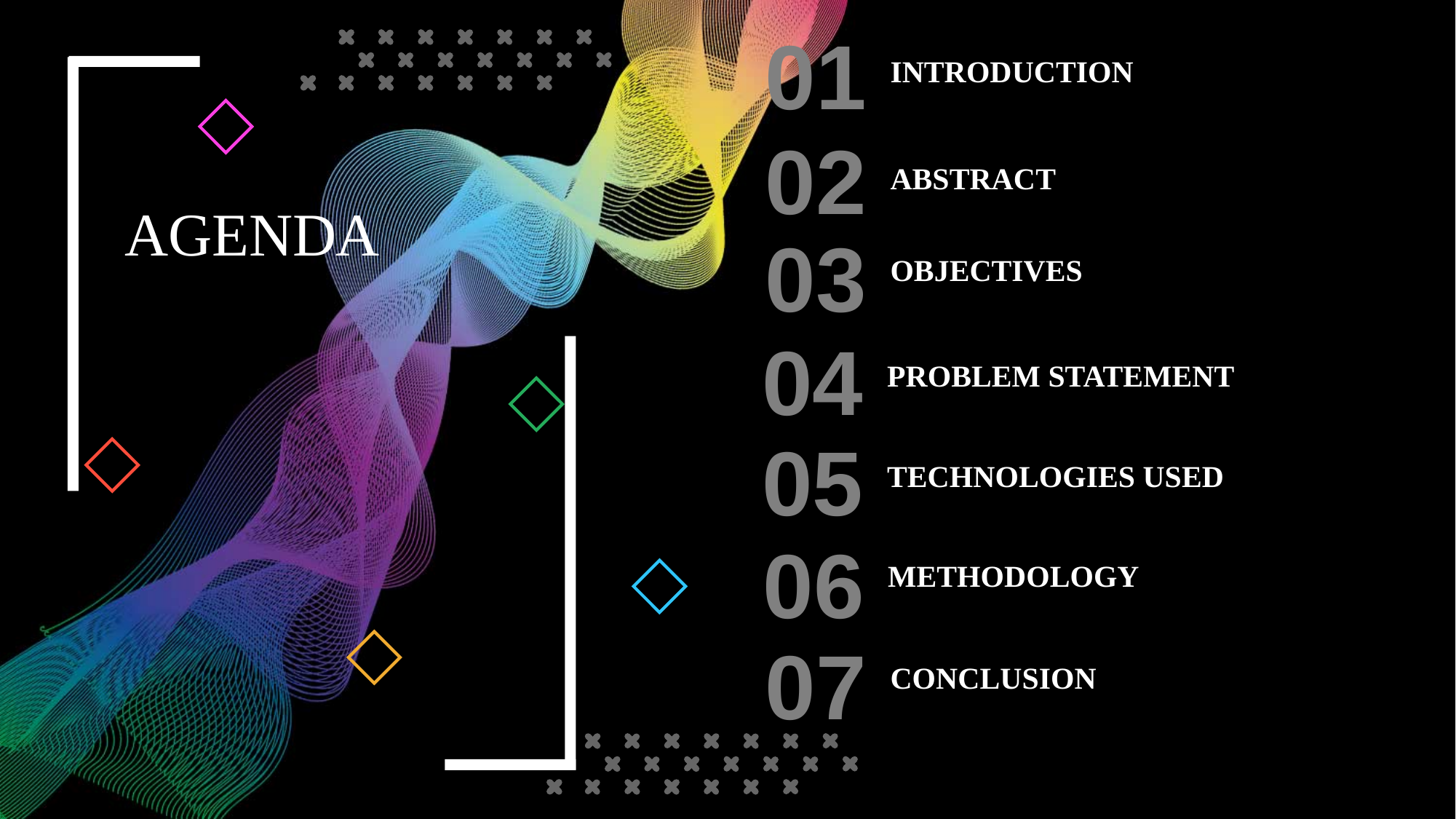

01
INTRODUCTION

02
ABSTRACT
AGENDA

03
OBJECTIVES
04
PROBLEM STATEMENT

05
TECHNOLOGIES USED

06
METHODOLOGY

07
CONCLUSION